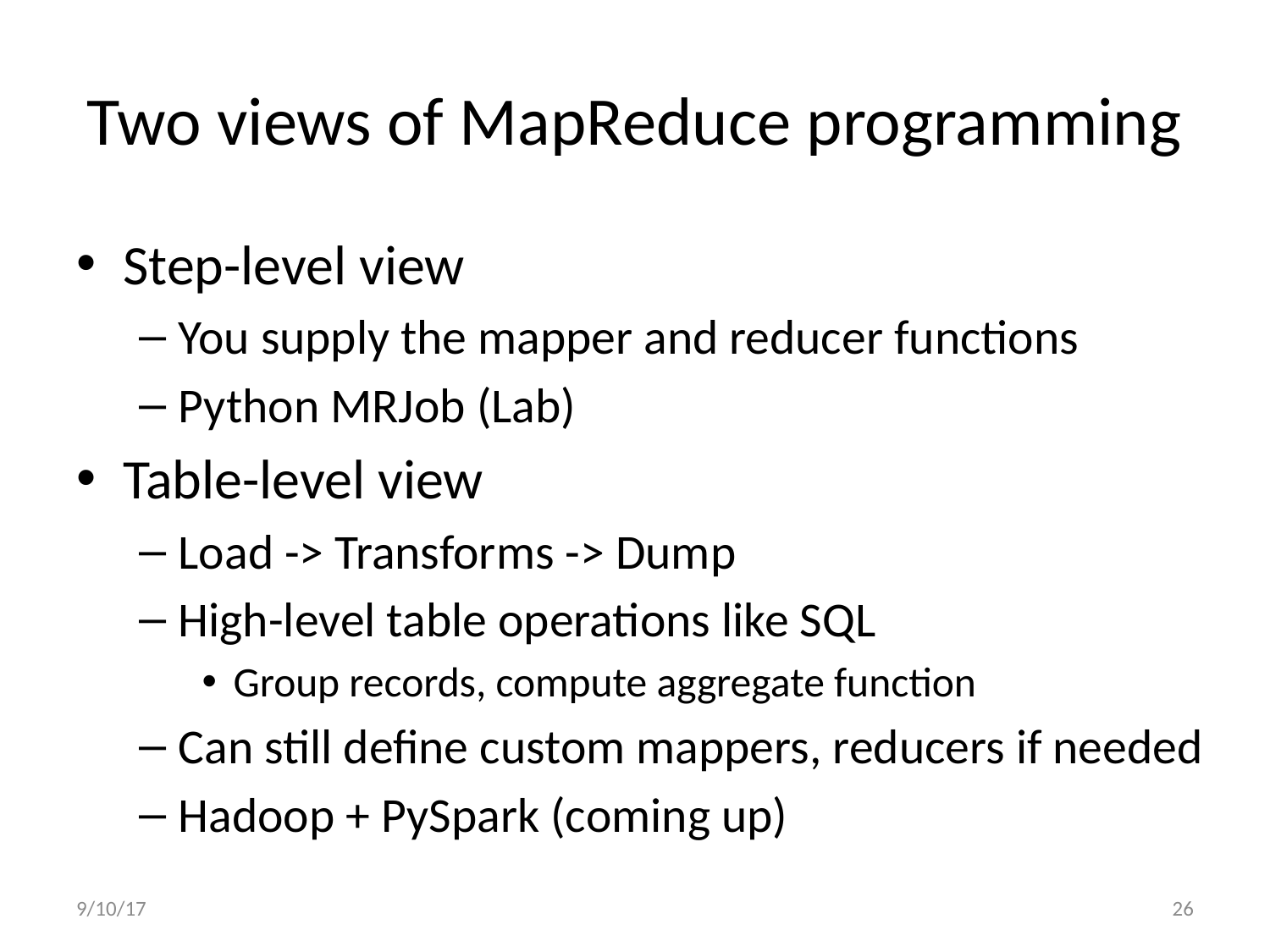

# Two views of MapReduce programming
Step-level view
You supply the mapper and reducer functions
Python MRJob (Lab)
Table-level view
Load -> Transforms -> Dump
High-level table operations like SQL
Group records, compute aggregate function
Can still define custom mappers, reducers if needed
Hadoop + PySpark (coming up)
9/10/17
26